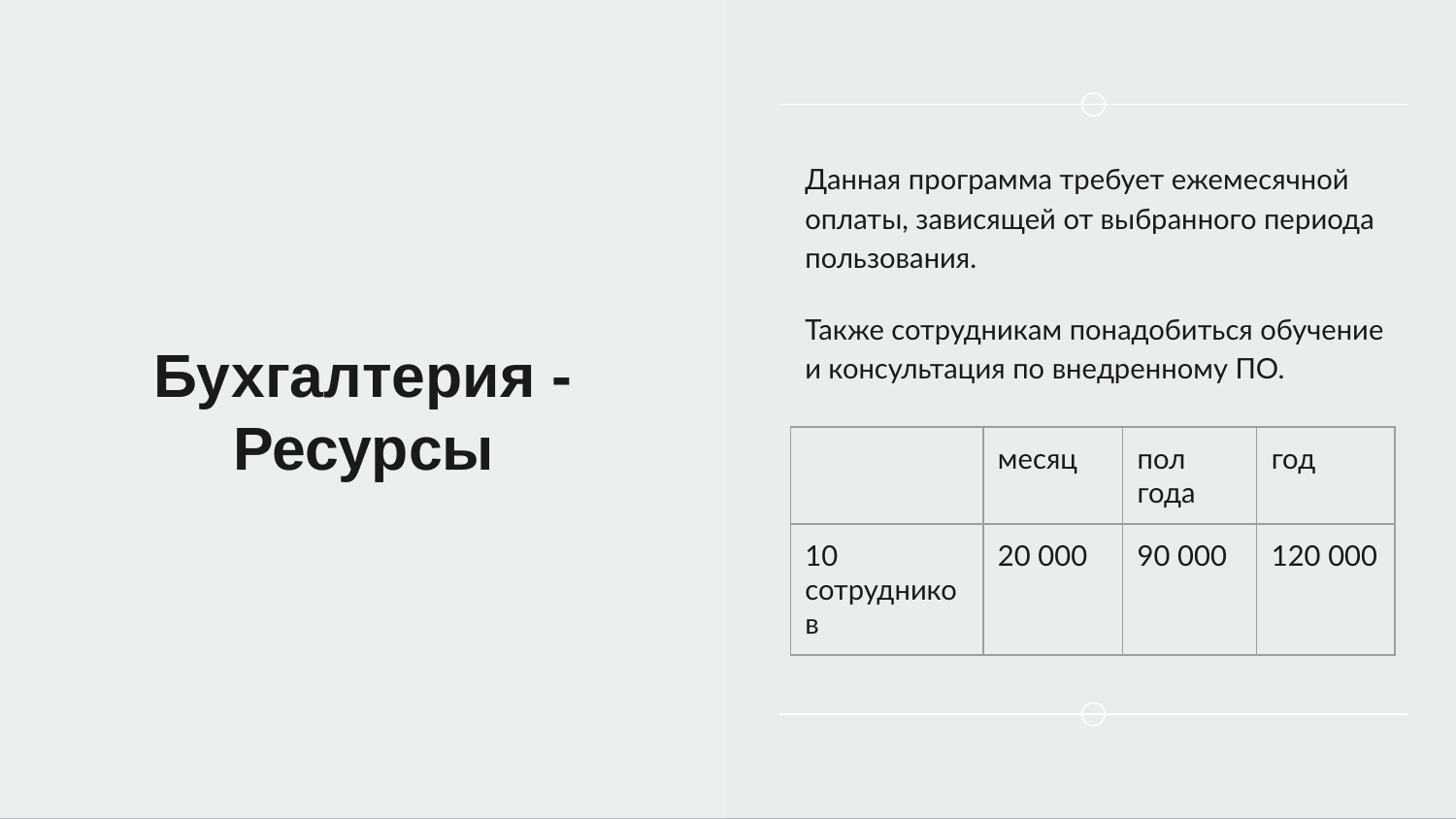

Данная программа требует ежемесячной оплаты, зависящей от выбранного периода пользования.
Также сотрудникам понадобиться обучение и консультация по внедренному ПО.

# Бухгалтерия - Ресурсы
|  | месяц | пол года | год |
| --- | --- | --- | --- |
| 10 сотрудников | 20 000 | 90 000 | 120 000 |